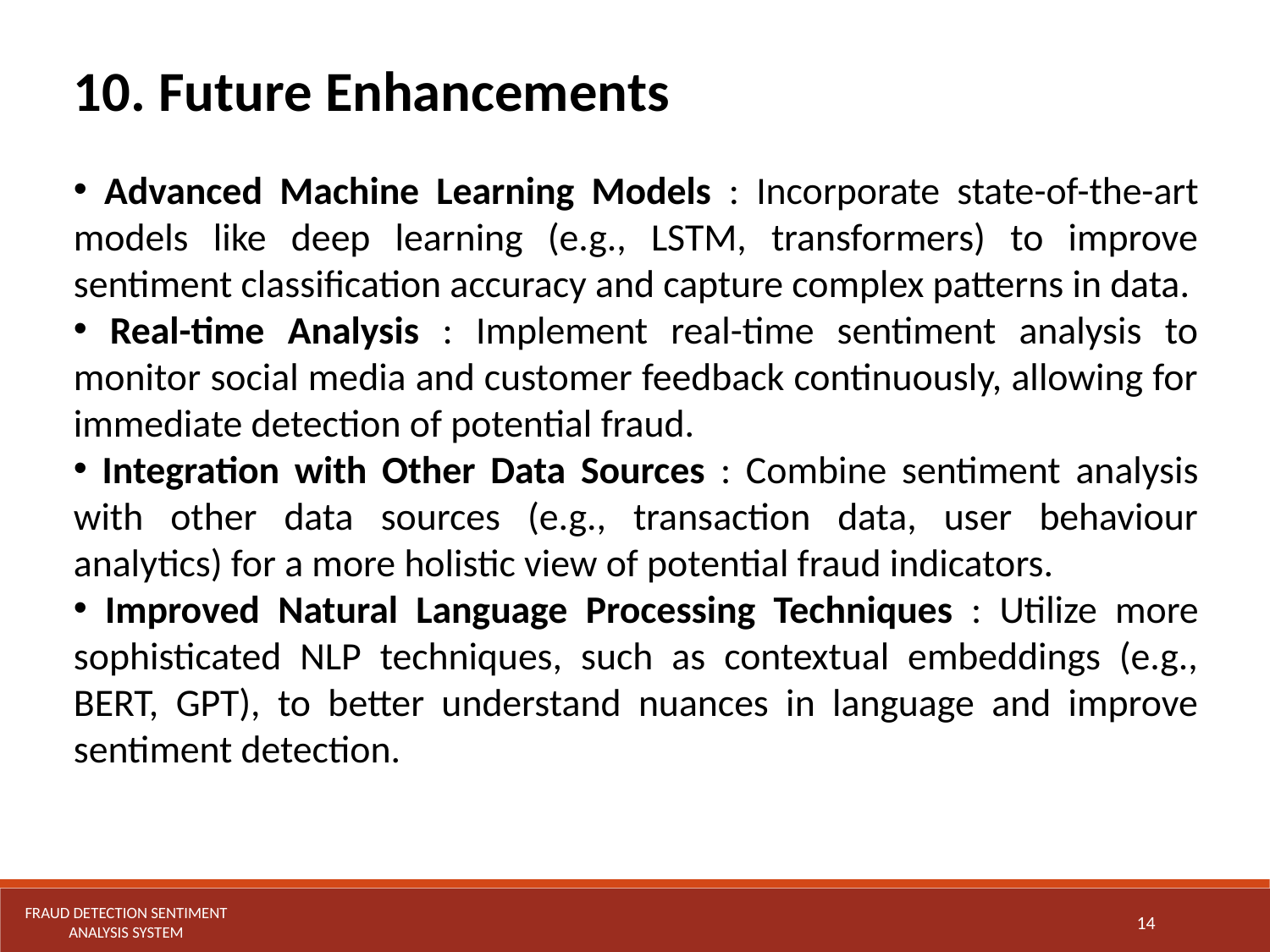

10. Future Enhancements
 Advanced Machine Learning Models : Incorporate state-of-the-art models like deep learning (e.g., LSTM, transformers) to improve sentiment classification accuracy and capture complex patterns in data.
 Real-time Analysis : Implement real-time sentiment analysis to monitor social media and customer feedback continuously, allowing for immediate detection of potential fraud.
 Integration with Other Data Sources : Combine sentiment analysis with other data sources (e.g., transaction data, user behaviour analytics) for a more holistic view of potential fraud indicators.
 Improved Natural Language Processing Techniques : Utilize more sophisticated NLP techniques, such as contextual embeddings (e.g., BERT, GPT), to better understand nuances in language and improve sentiment detection.
Fraud Detection Sentiment Analysis System
14